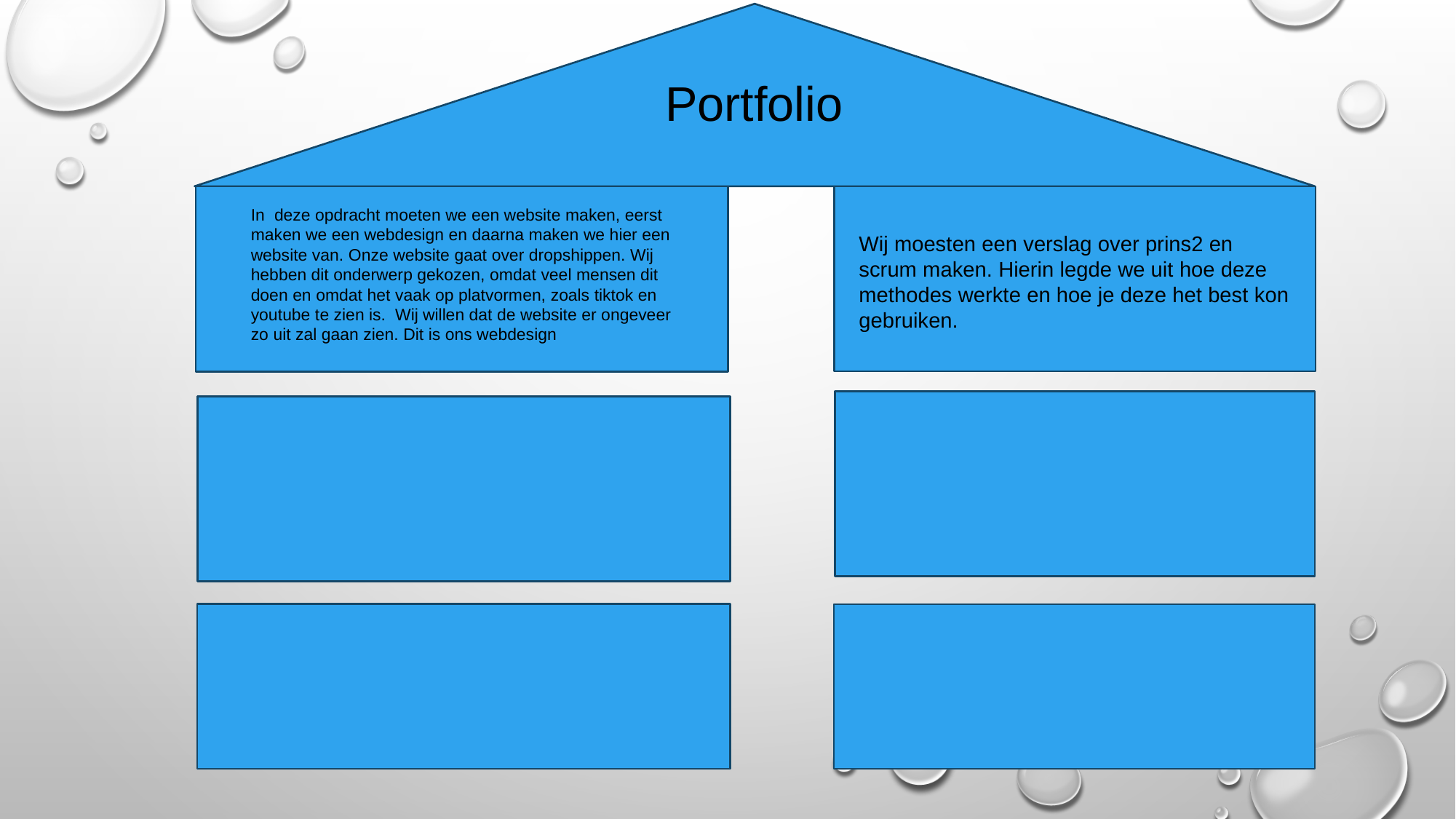

Portfolio

In  deze opdracht moeten we een website maken, eerst maken we een webdesign en daarna maken we hier een website van. Onze website gaat over dropshippen. Wij hebben dit onderwerp gekozen, omdat veel mensen dit doen en omdat het vaak op platvormen, zoals tiktok en youtube te zien is.  Wij willen dat de website er ongeveer zo uit zal gaan zien. Dit is ons webdesign
Wij moesten een verslag over prins2 en scrum maken. Hierin legde we uit hoe deze methodes werkte en hoe je deze het best kon gebruiken.